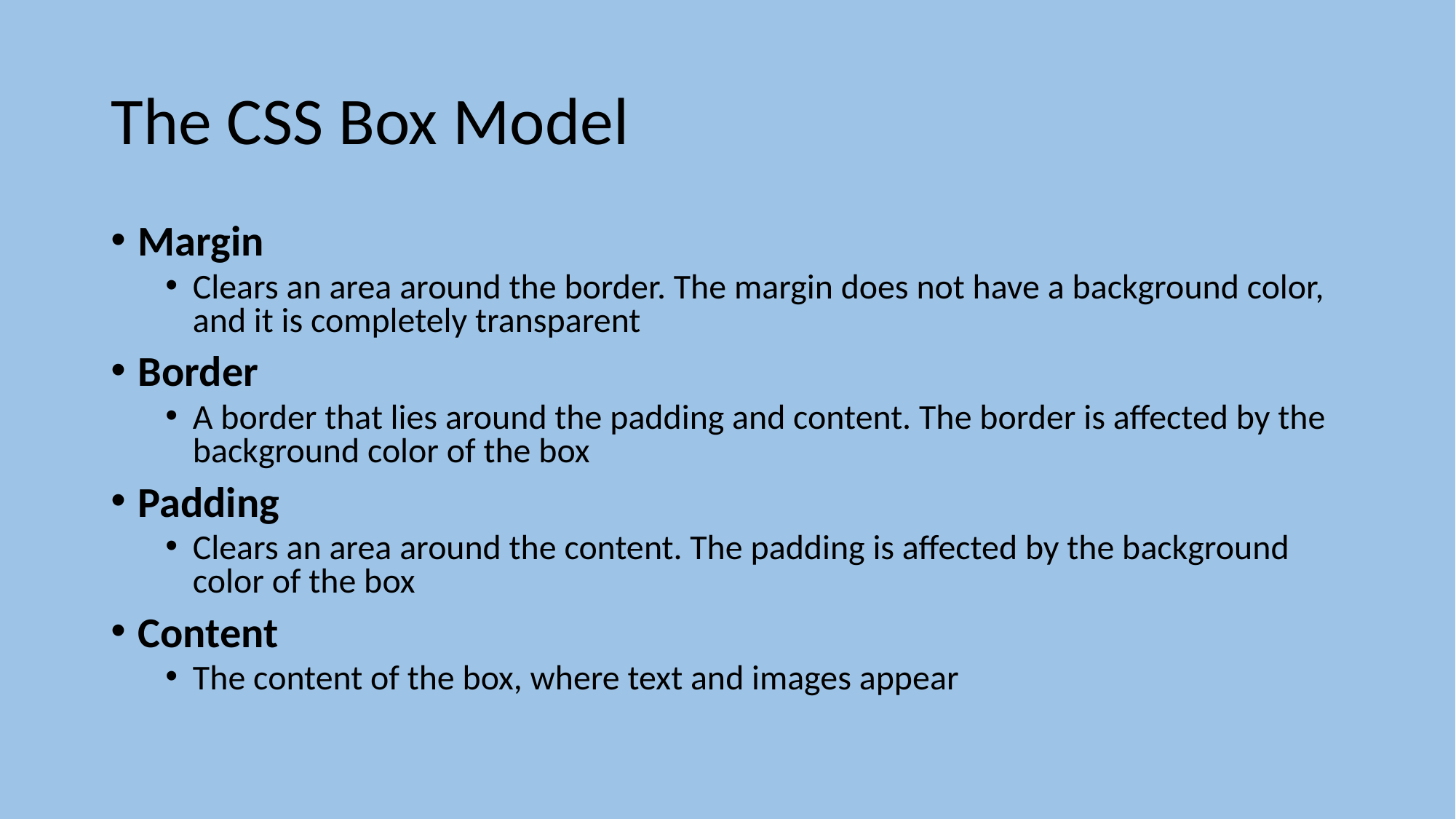

# The CSS Box Model
Margin
Clears an area around the border. The margin does not have a background color, and it is completely transparent
Border
A border that lies around the padding and content. The border is affected by the background color of the box
Padding
Clears an area around the content. The padding is affected by the background color of the box
Content
The content of the box, where text and images appear